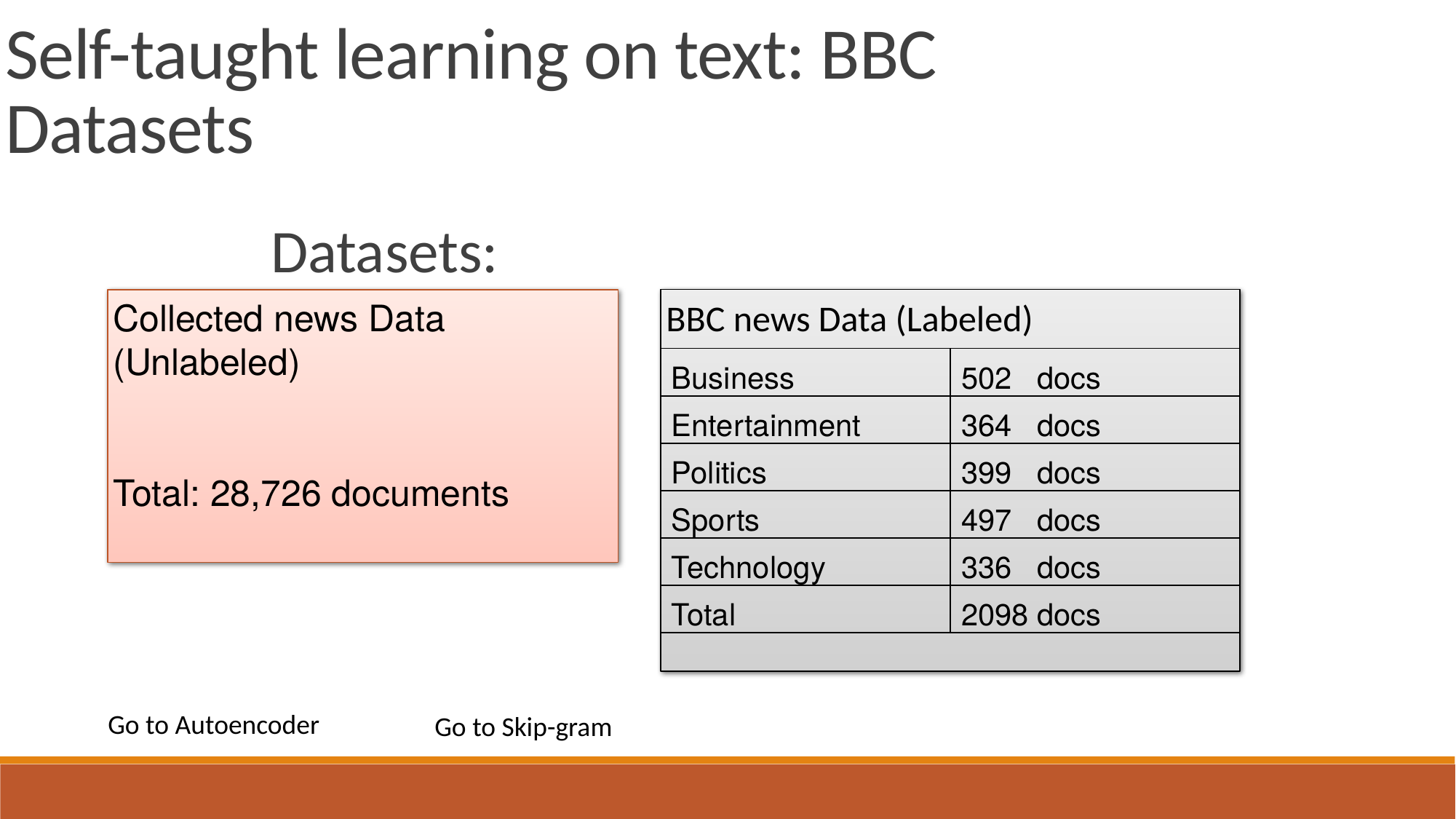

Self-taught learning on text: BBC Datasets
Datasets:
BBC news Data (Labeled)

Collected news Data (Unlabeled)

Total: 28,726 documents

| Business | 502 docs |
| --- | --- |
| Entertainment | 364 docs |
| Politics | 399 docs |
| Sports | 497 docs |
| Technology | 336 docs |
| Total | 2098 docs |
Go to Autoencoder
Go to Skip-gram